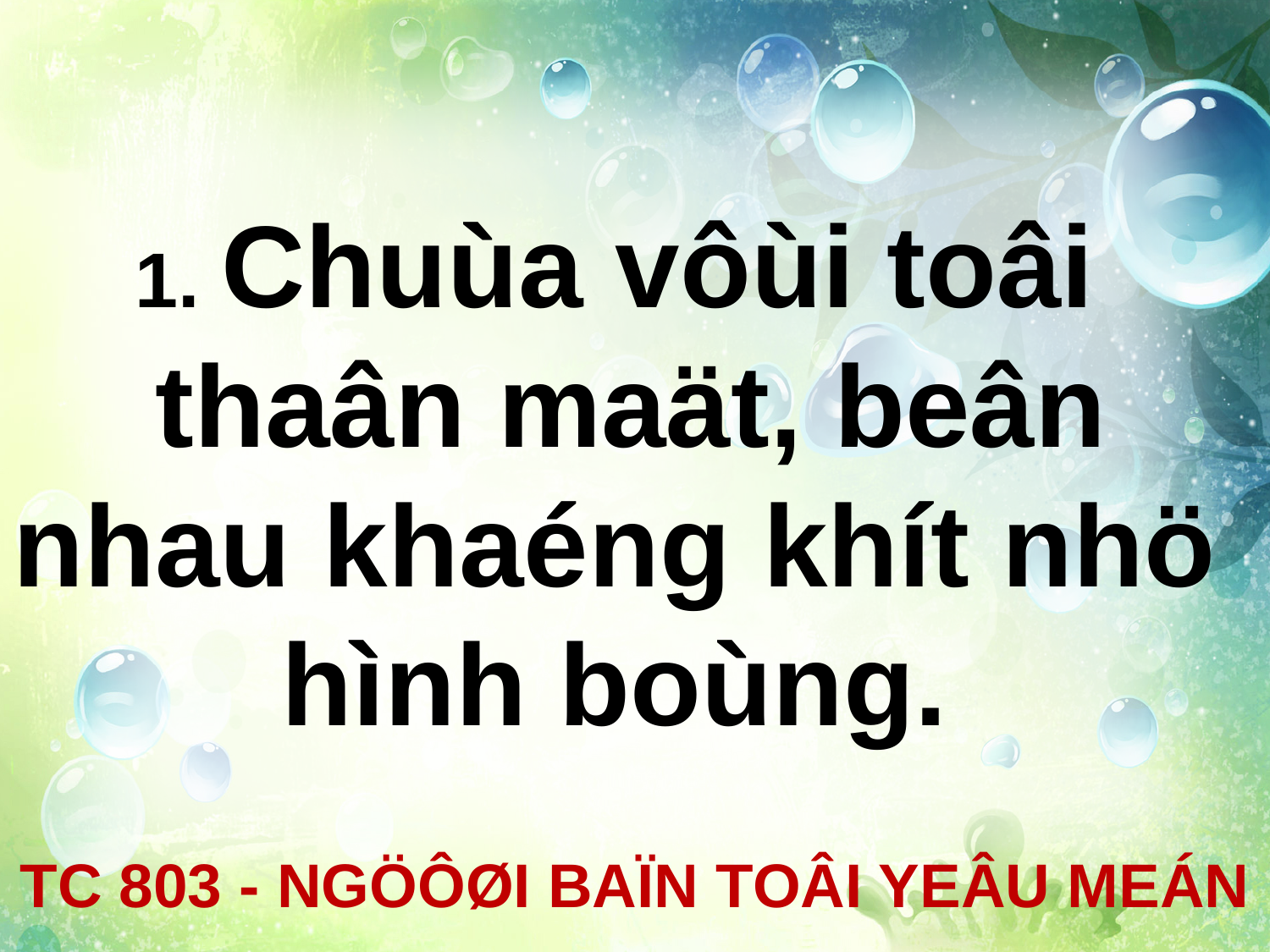

1. Chuùa vôùi toâi
thaân maät, beân nhau khaéng khít nhö
hình boùng.
TC 803 - NGÖÔØI BAÏN TOÂI YEÂU MEÁN